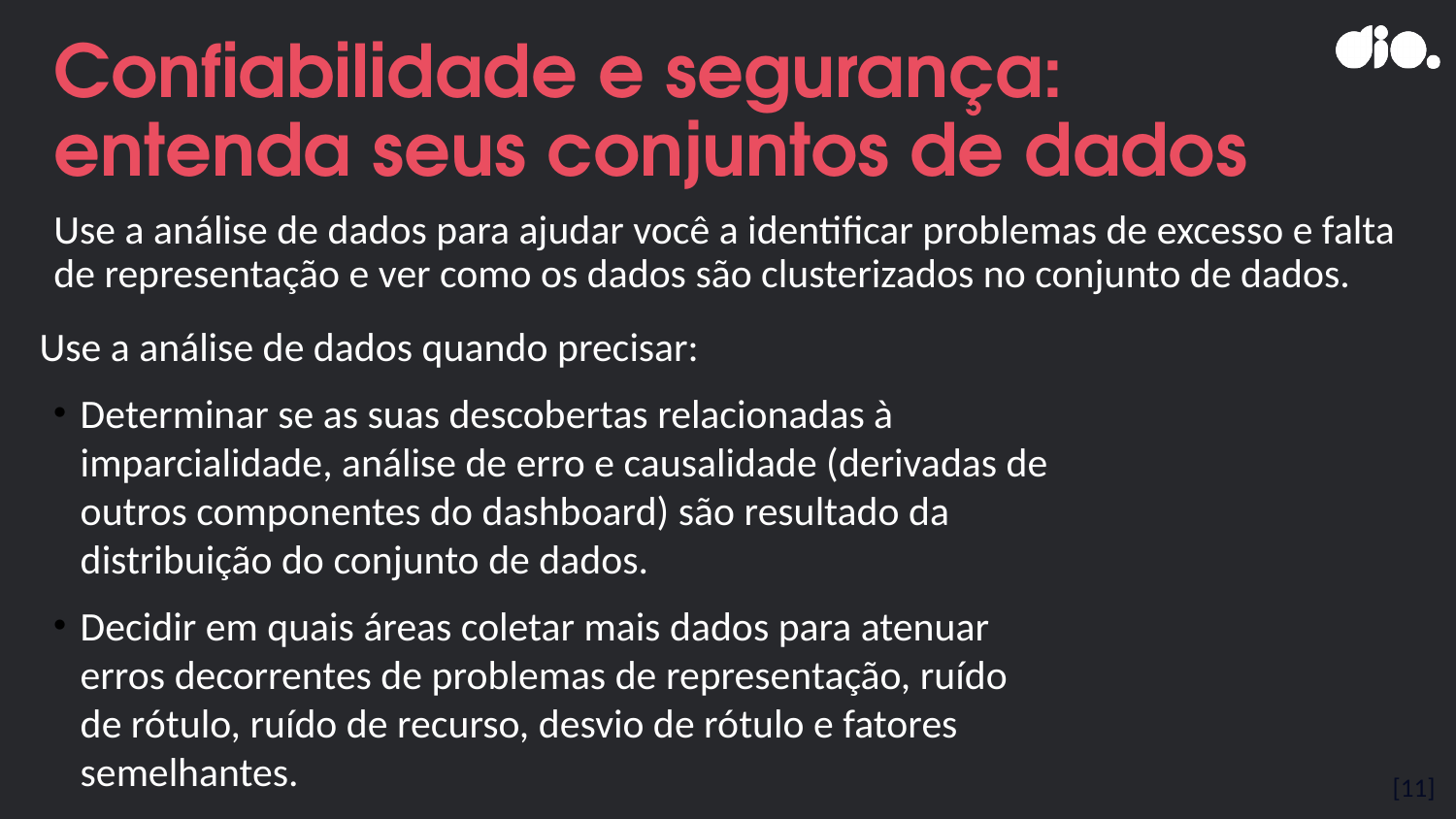

# Confiabilidade e segurança: entenda seus conjuntos de dados
Use a análise de dados para ajudar você a identificar problemas de excesso e falta de representação e ver como os dados são clusterizados no conjunto de dados.
Use a análise de dados quando precisar:
Determinar se as suas descobertas relacionadas à imparcialidade, análise de erro e causalidade (derivadas de outros componentes do dashboard) são resultado da distribuição do conjunto de dados.
Decidir em quais áreas coletar mais dados para atenuar erros decorrentes de problemas de representação, ruído de rótulo, ruído de recurso, desvio de rótulo e fatores semelhantes.
[11]